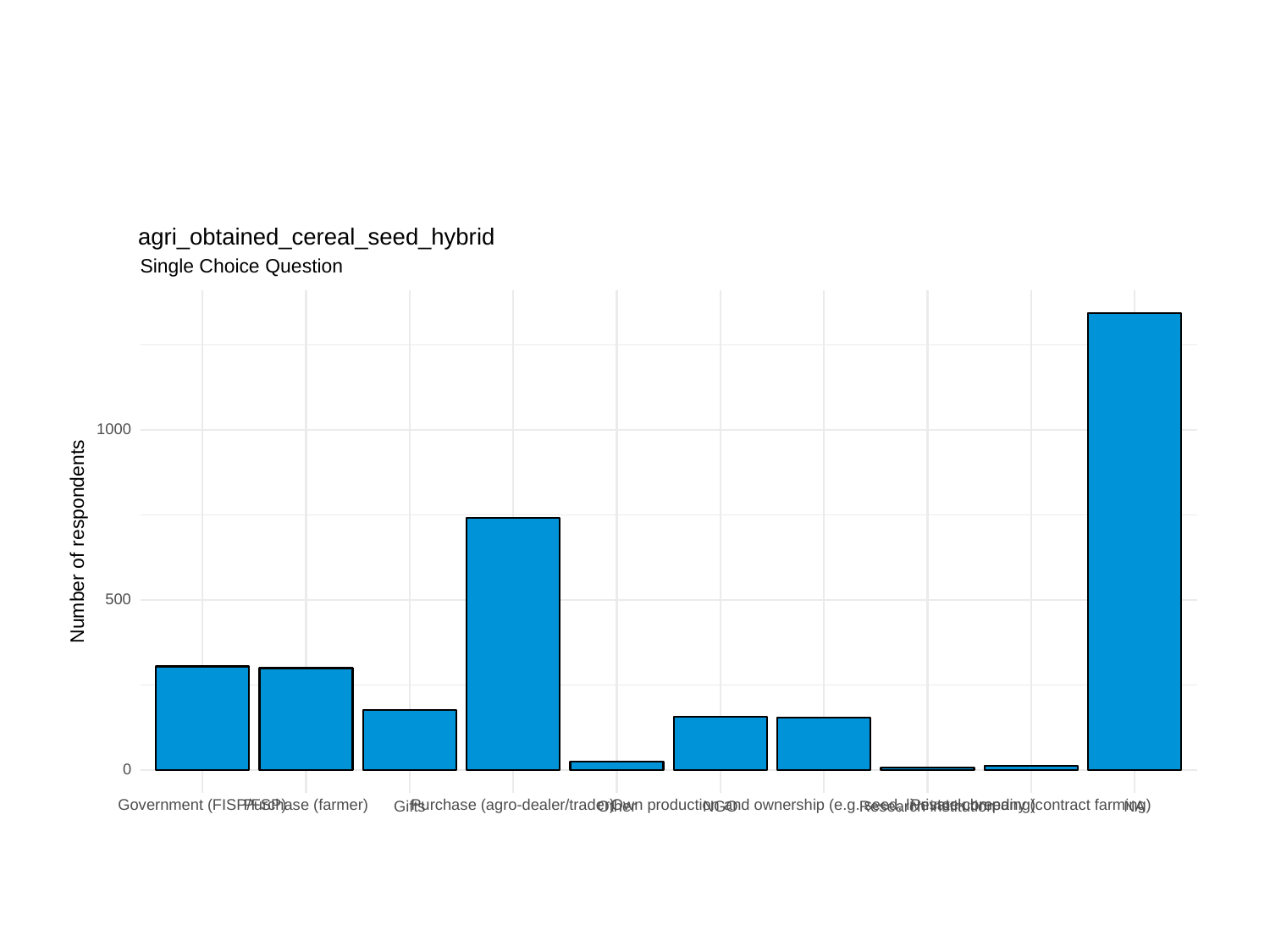

agri_obtained_cereal_seed_hybrid
Single Choice Question

1000

Number of respondents
500

0

Own production and ownership (e.g. seed, livestock breeding)
Government (FISP/FSP)
Purchase (farmer)
Purchase (agro-dealer/trader)
Private company (contract farming)
Other
NGO
Gifts
Research institution
NA